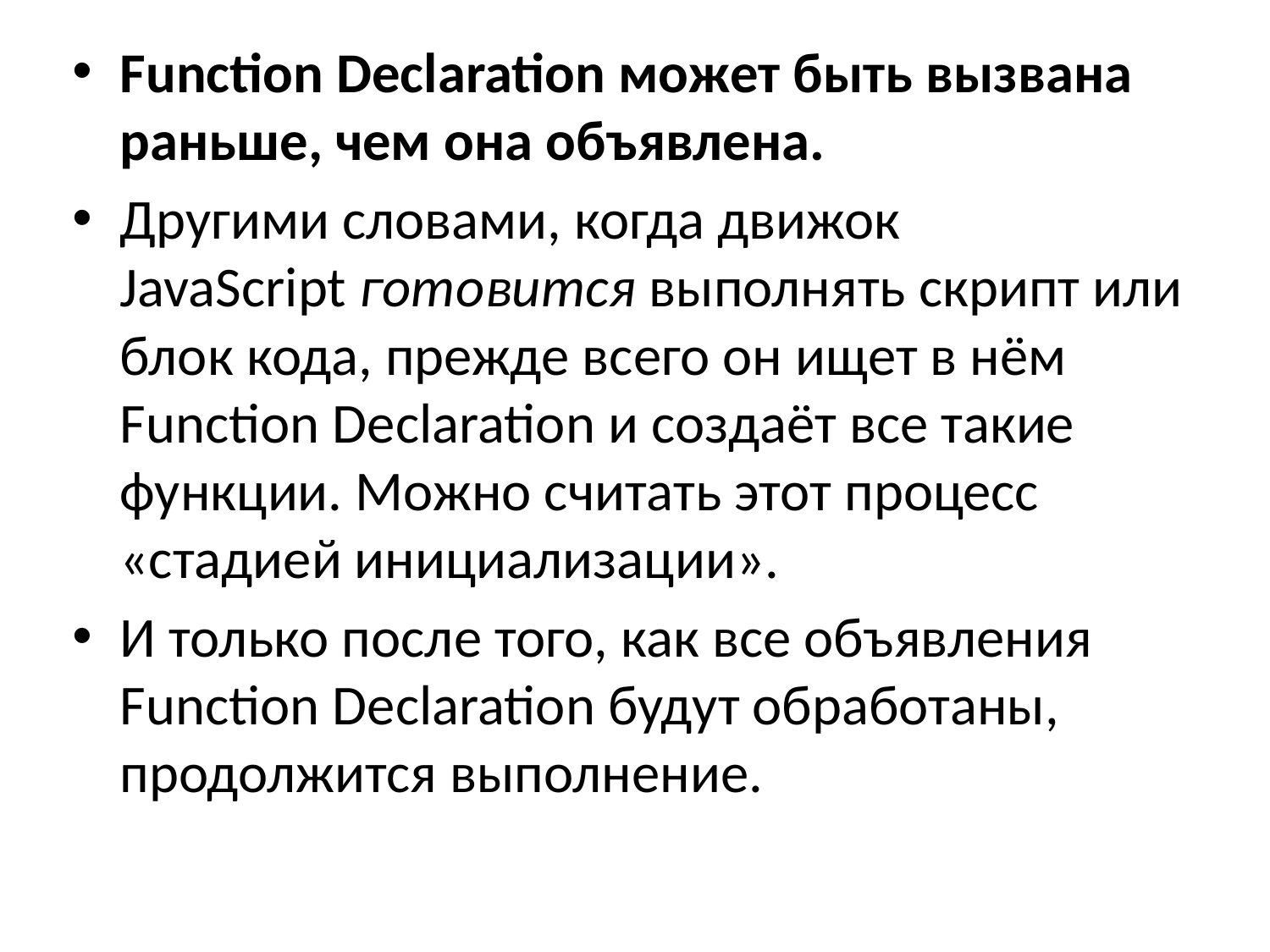

Function Declaration может быть вызвана раньше, чем она объявлена.
Другими словами, когда движок JavaScript готовится выполнять скрипт или блок кода, прежде всего он ищет в нём Function Declaration и создаёт все такие функции. Можно считать этот процесс «стадией инициализации».
И только после того, как все объявления Function Declaration будут обработаны, продолжится выполнение.